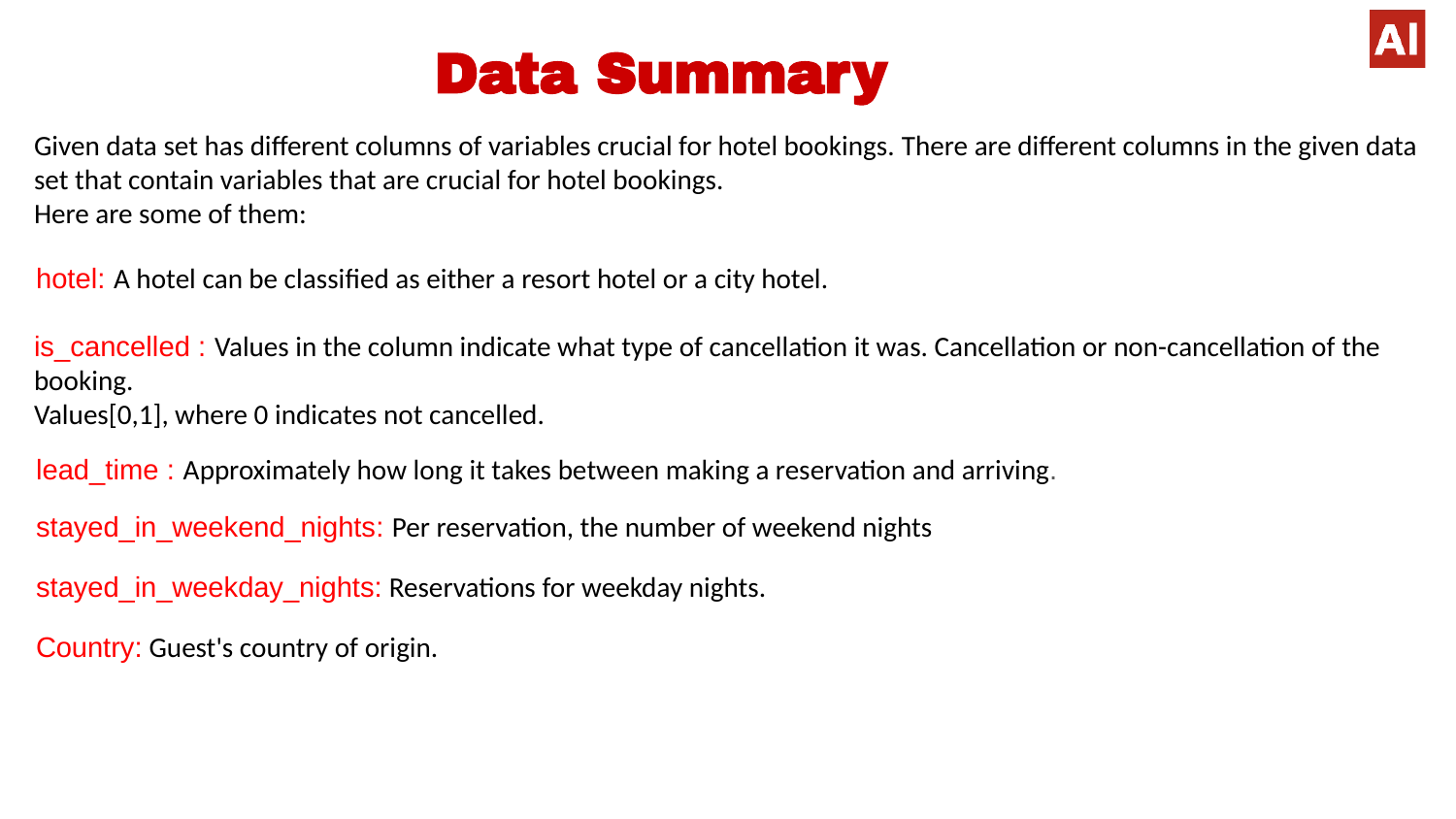

# Data Summary
Given data set has different columns of variables crucial for hotel bookings. There are different columns in the given data set that contain variables that are crucial for hotel bookings.
Here are some of them:
hotel: A hotel can be classified as either a resort hotel or a city hotel.

is_cancelled : Values in the column indicate what type of cancellation it was. Cancellation or non-cancellation of the booking.
Values[0,1], where 0 indicates not cancelled.
lead_time : Approximately how long it takes between making a reservation and arriving.
stayed_in_weekend_nights: Per reservation, the number of weekend nights
stayed_in_weekday_nights: Reservations for weekday nights.
Country: Guest's country of origin.